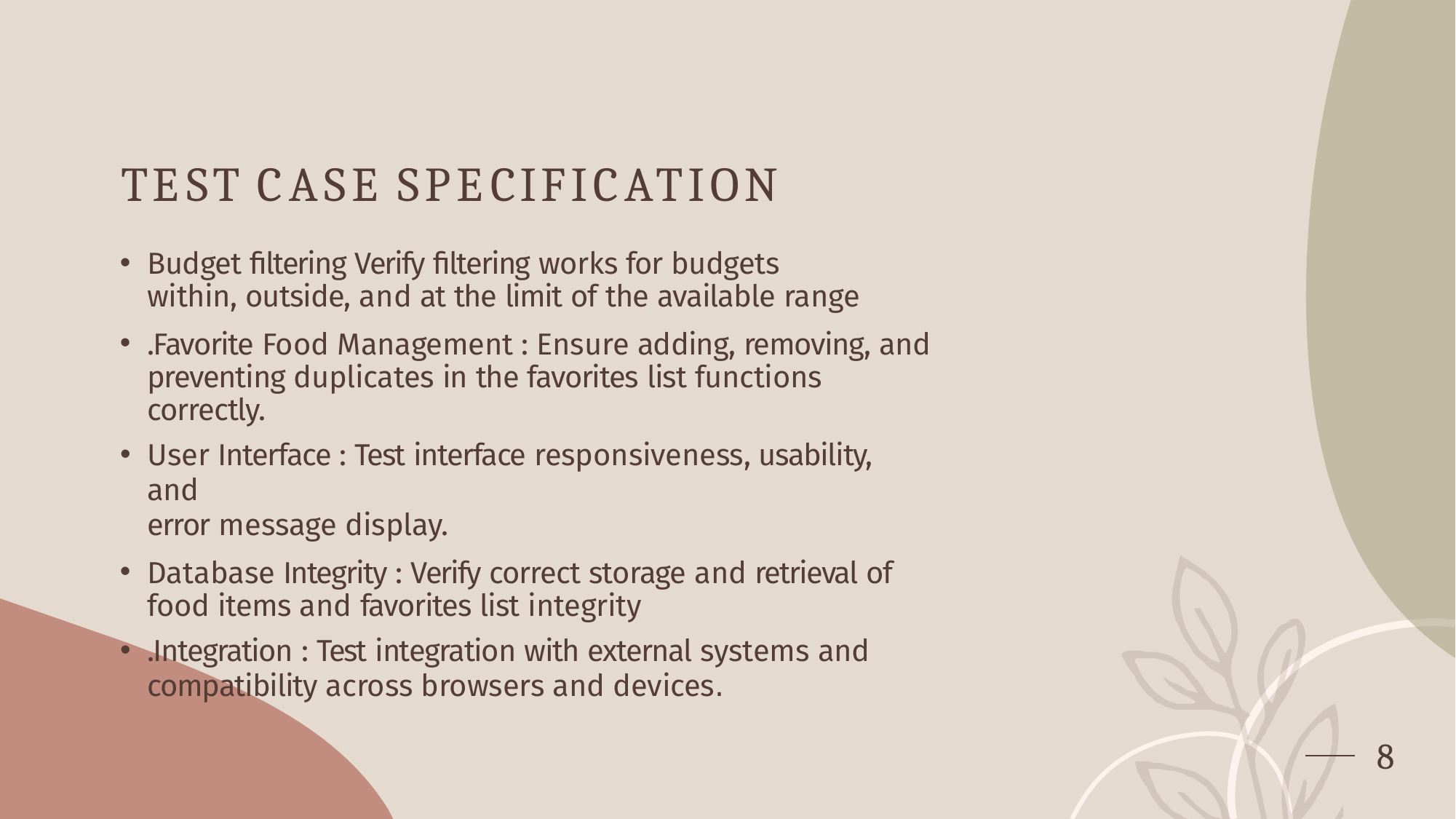

# TEST CASE SPECIFICATION
Budget filtering Verify filtering works for budgets within, outside, and at the limit of the available range
.Favorite Food Management : Ensure adding, removing, and preventing duplicates in the favorites list functions correctly.
User Interface : Test interface responsiveness, usability, and
error message display.
Database Integrity : Verify correct storage and retrieval of food items and favorites list integrity
.Integration : Test integration with external systems and
compatibility across browsers and devices.
8